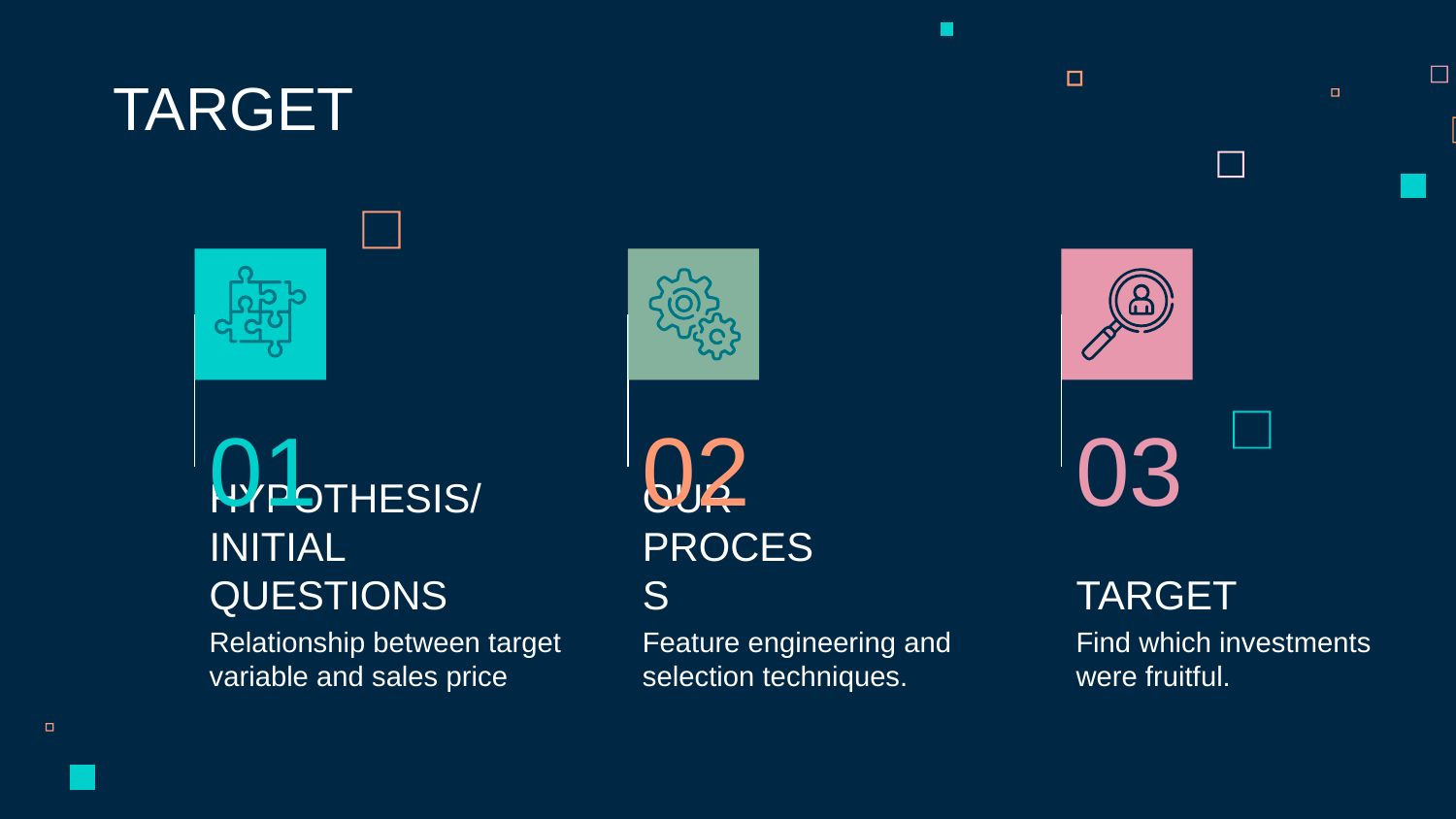

TARGET

01
02
03
# HYPOTHESIS/
INITIAL QUESTIONS
OUR PROCESS
TARGET
Relationship between target variable and sales price

Feature engineering and selection techniques.

Find which investments were fruitful.